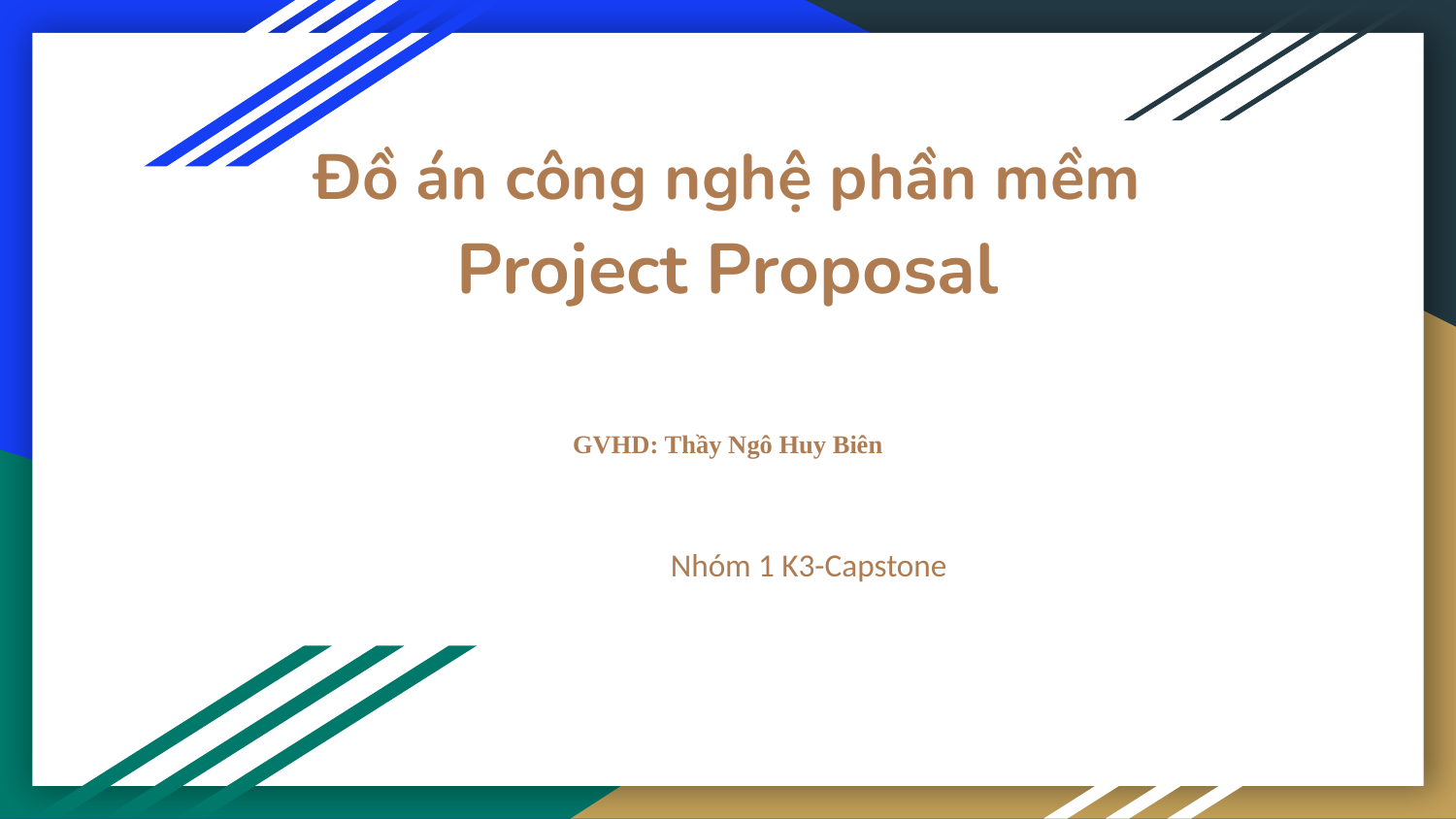

# Đồ án công nghệ phần mềm
Project Proposal

GVHD: Thầy Ngô Huy Biên
Nhóm 1 K3-Capstone